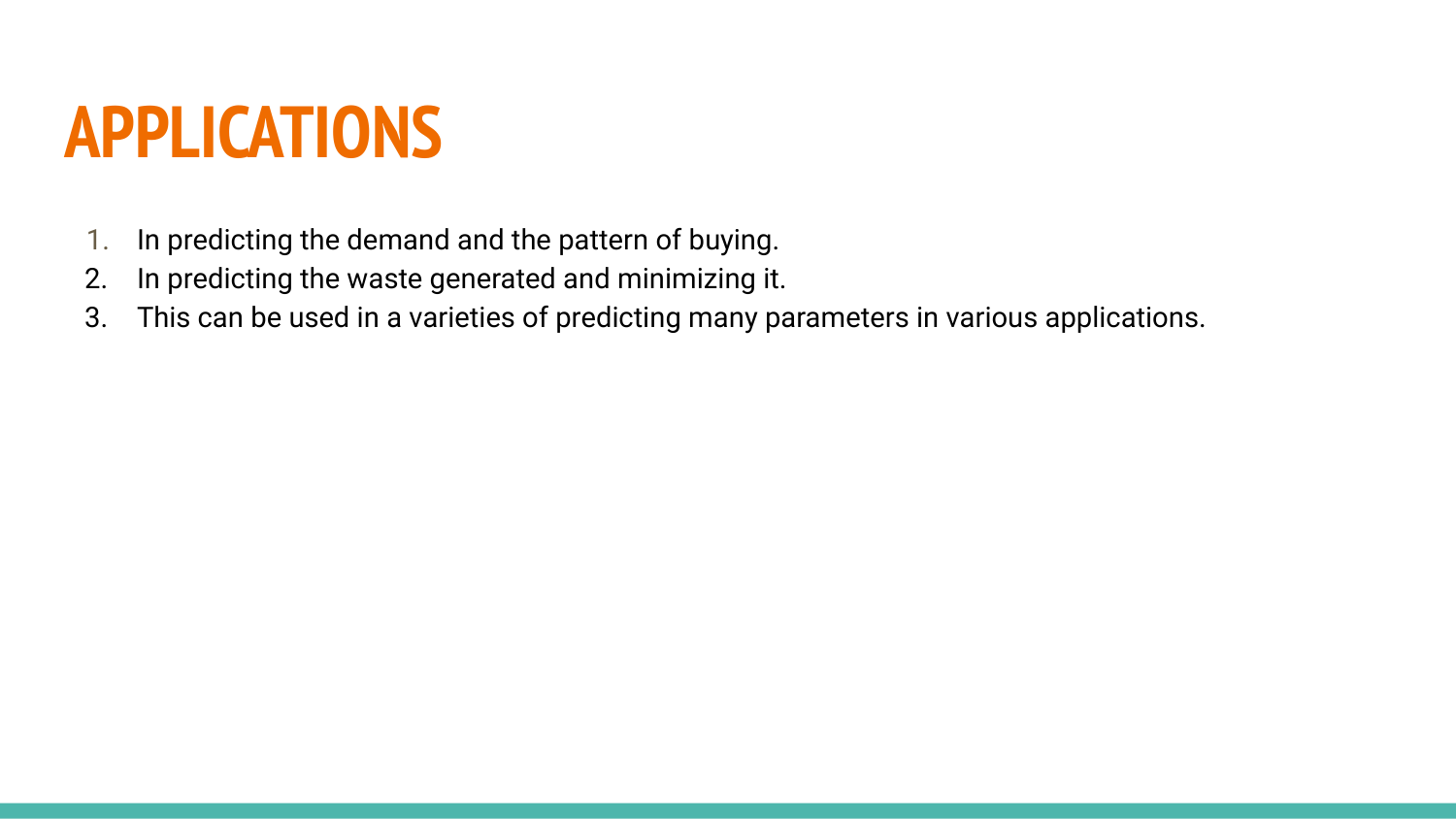

# APPLICATIONS
In predicting the demand and the pattern of buying.
In predicting the waste generated and minimizing it.
This can be used in a varieties of predicting many parameters in various applications.